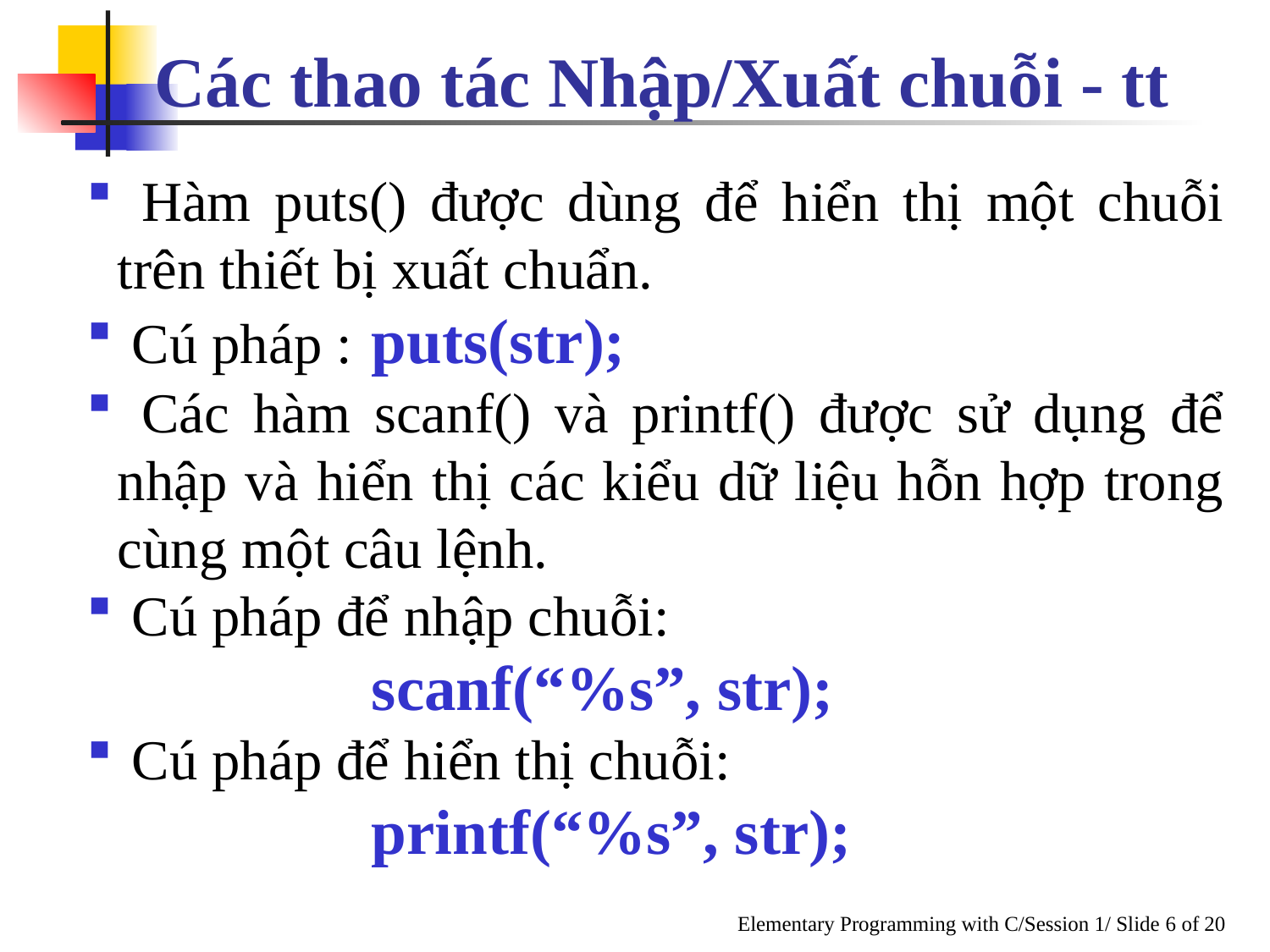

Các thao tác Nhập/Xuất chuỗi - tt
 Hàm puts() được dùng để hiển thị một chuỗi trên thiết bị xuất chuẩn.
 Cú pháp :	puts(str);
 Các hàm scanf() và printf() được sử dụng để nhập và hiển thị các kiểu dữ liệu hỗn hợp trong cùng một câu lệnh.
 Cú pháp để nhập chuỗi:
			scanf(“%s”, str);
 Cú pháp để hiển thị chuỗi:
			printf(“%s”, str);
Elementary Programming with C/Session 1/ Slide 6 of 20